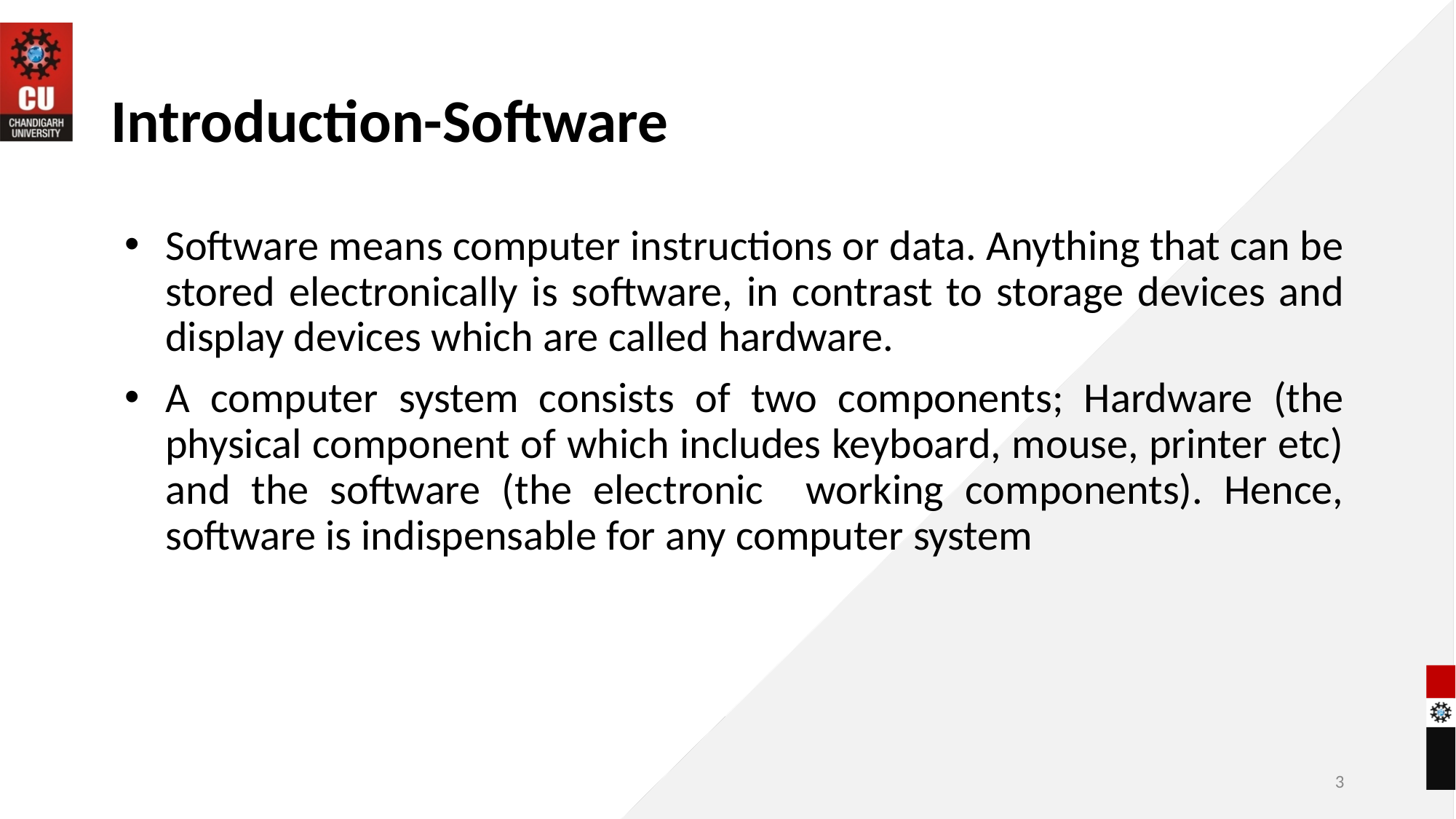

# Introduction-Software
Software means computer instructions or data. Anything that can be stored electronically is software, in contrast to storage devices and display devices which are called hardware.
A computer system consists of two components; Hardware (the physical component of which includes keyboard, mouse, printer etc) and the software (the electronic  working components). Hence, software is indispensable for any computer system

3